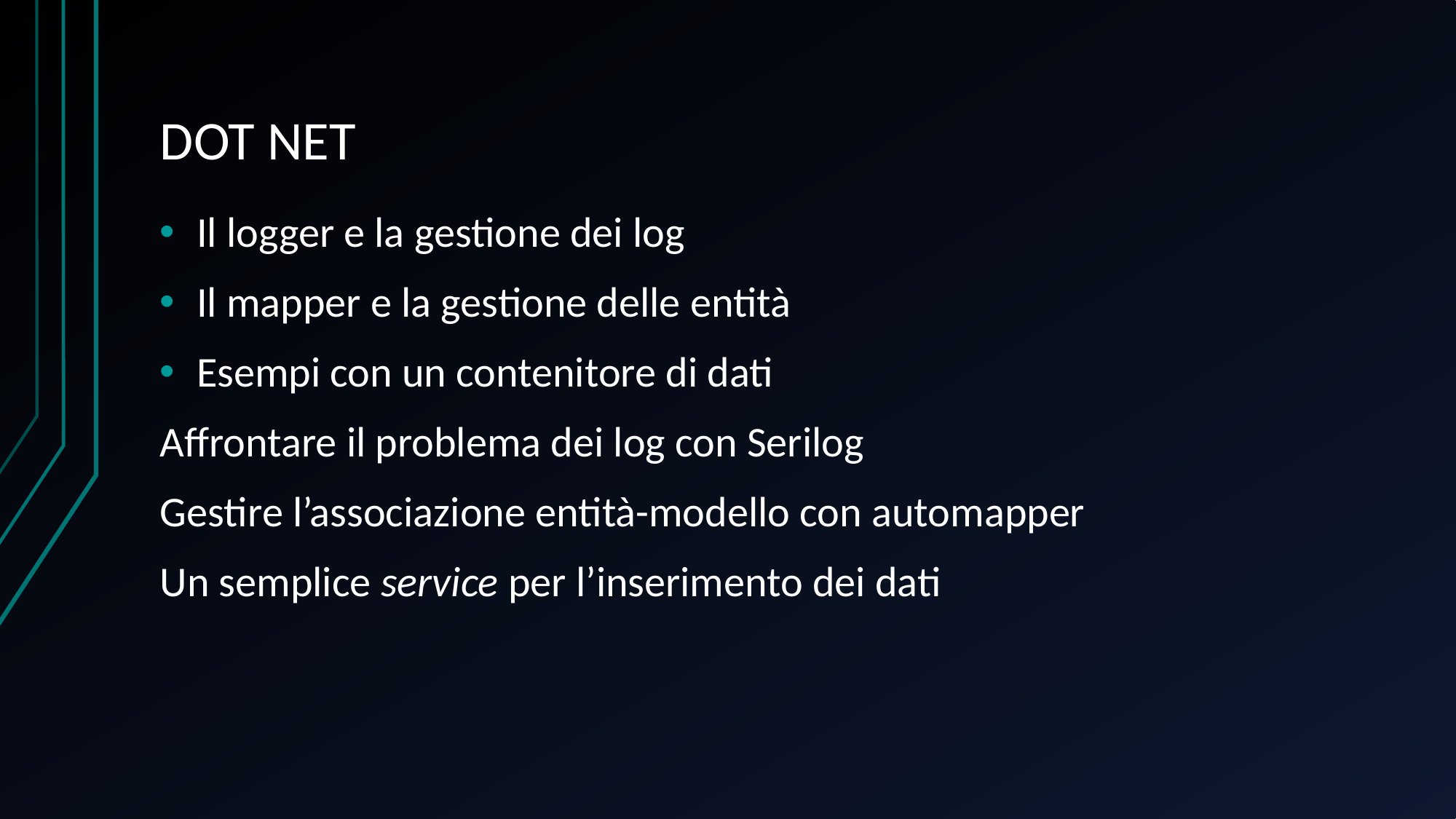

# DOT NET
Il logger e la gestione dei log
Il mapper e la gestione delle entità
Esempi con un contenitore di dati
Affrontare il problema dei log con Serilog
Gestire l’associazione entità-modello con automapper
Un semplice service per l’inserimento dei dati